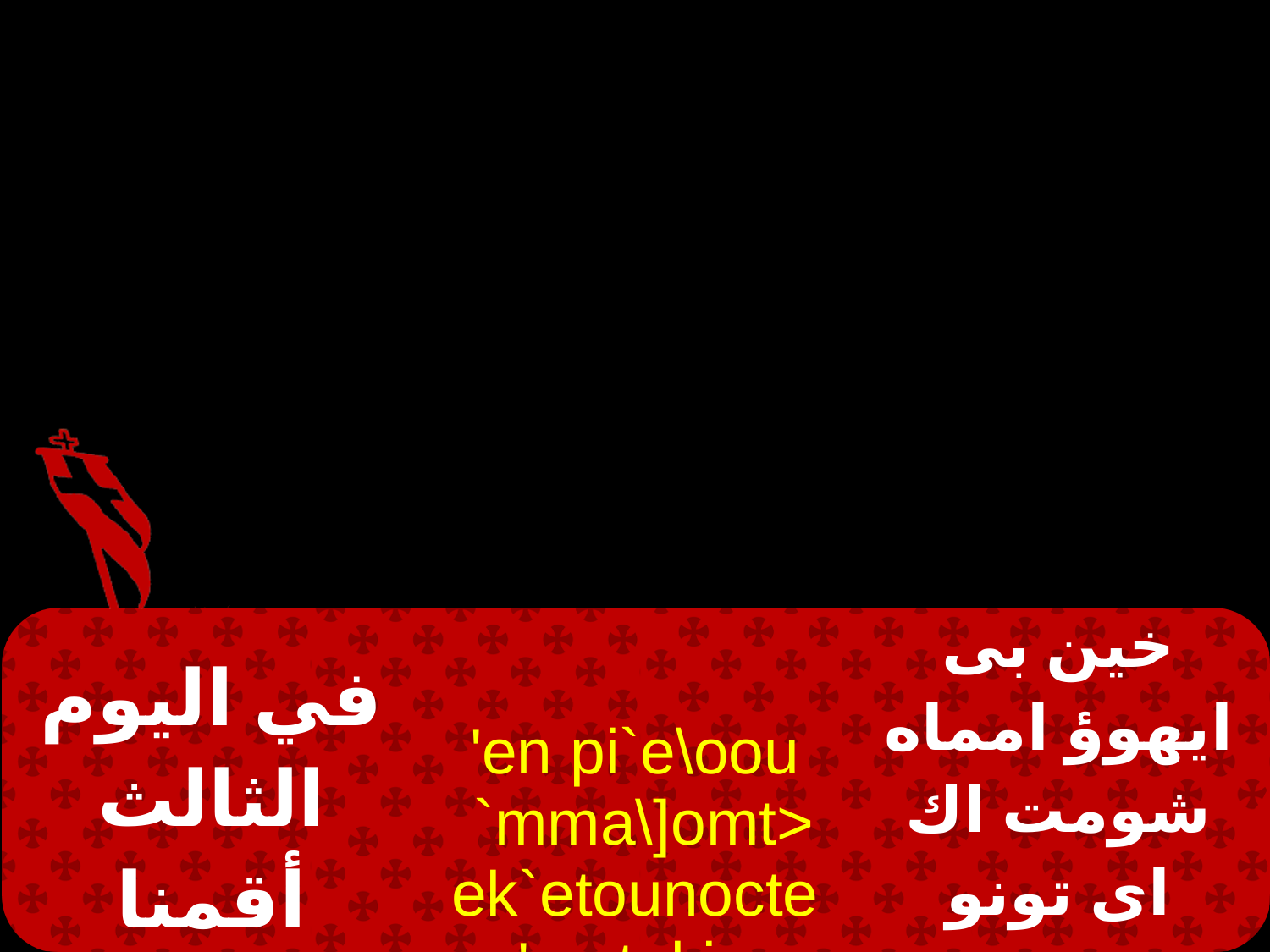

| في اليوم الثالث أقمنا بقوتك. | 'en pi`e\oou `mma\]omt> ek`etounocten 'en tekjom | خين بى ايهوؤ امماه شومت اك اى تونو ستين خين تيك جوم |
| --- | --- | --- |